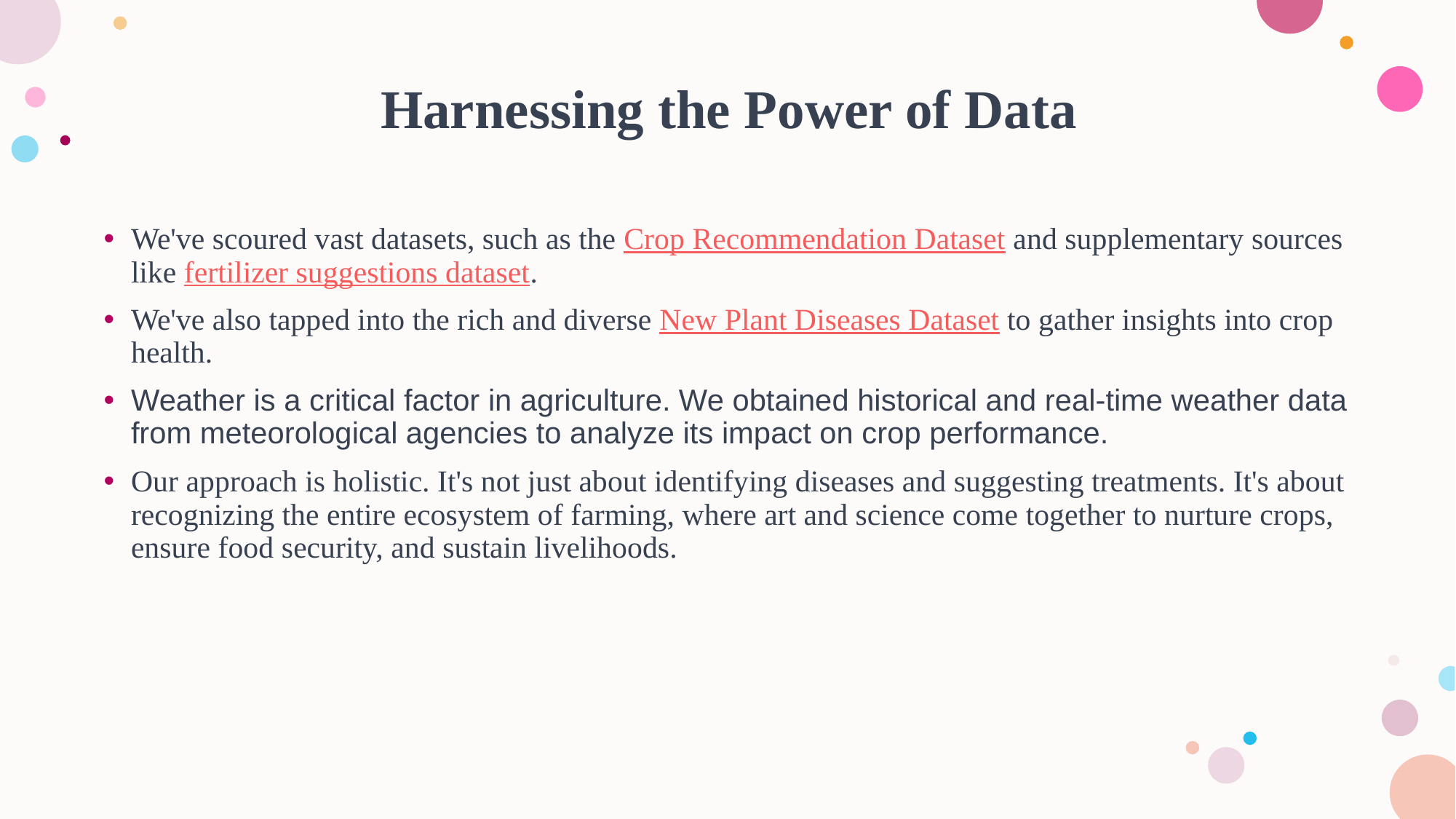

# Harnessing the Power of Data
We've scoured vast datasets, such as the Crop Recommendation Dataset and supplementary sources like fertilizer suggestions dataset.
We've also tapped into the rich and diverse New Plant Diseases Dataset to gather insights into crop health.
Weather is a critical factor in agriculture. We obtained historical and real-time weather data from meteorological agencies to analyze its impact on crop performance.
Our approach is holistic. It's not just about identifying diseases and suggesting treatments. It's about recognizing the entire ecosystem of farming, where art and science come together to nurture crops, ensure food security, and sustain livelihoods.